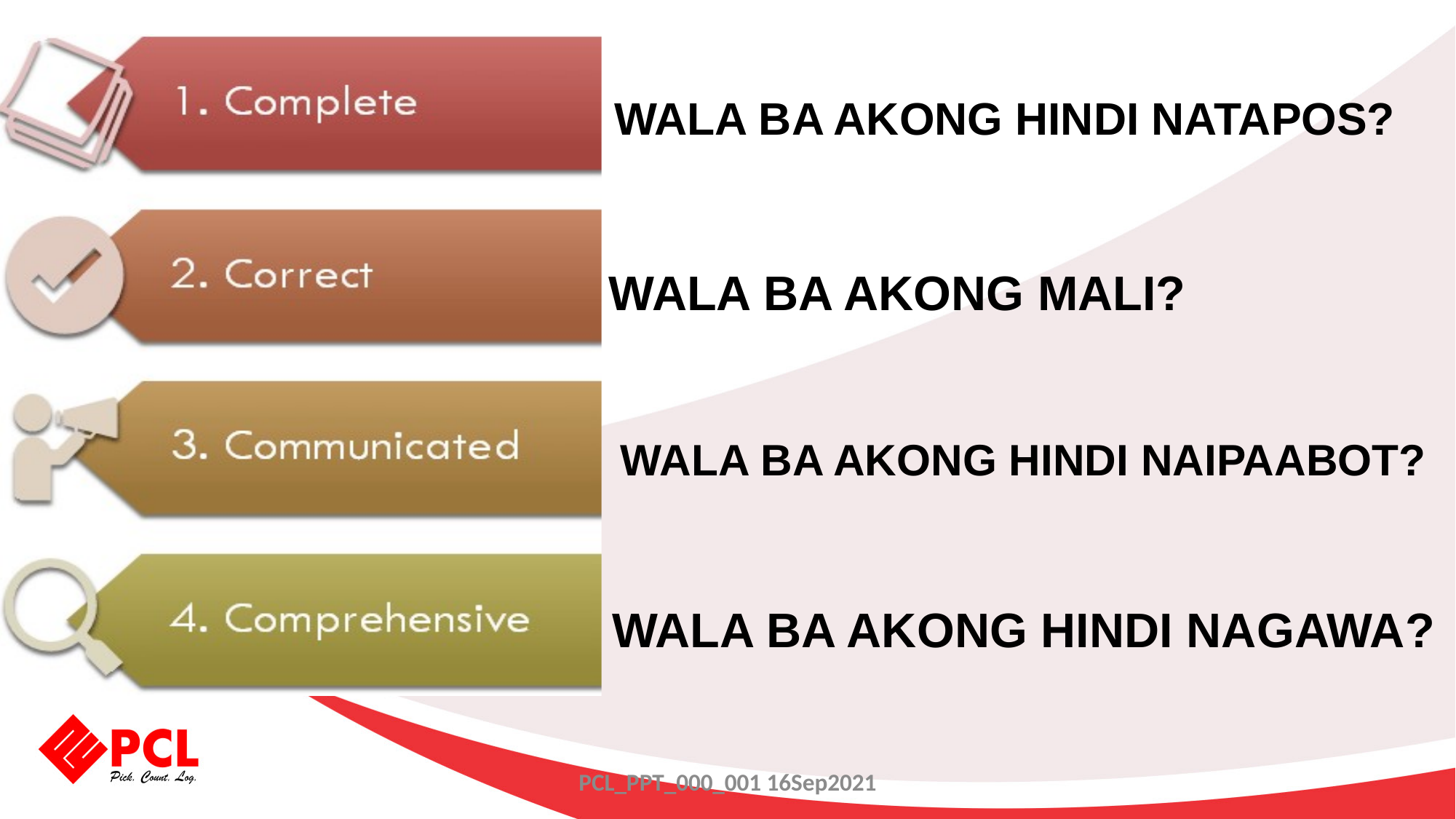

WALA BA AKONG HINDI NATAPOS?
WALA BA AKONG MALI?
WALA BA AKONG HINDI NAIPAABOT?
WALA BA AKONG HINDI NAGAWA?
PCL_PPT_000_001 16Sep2021